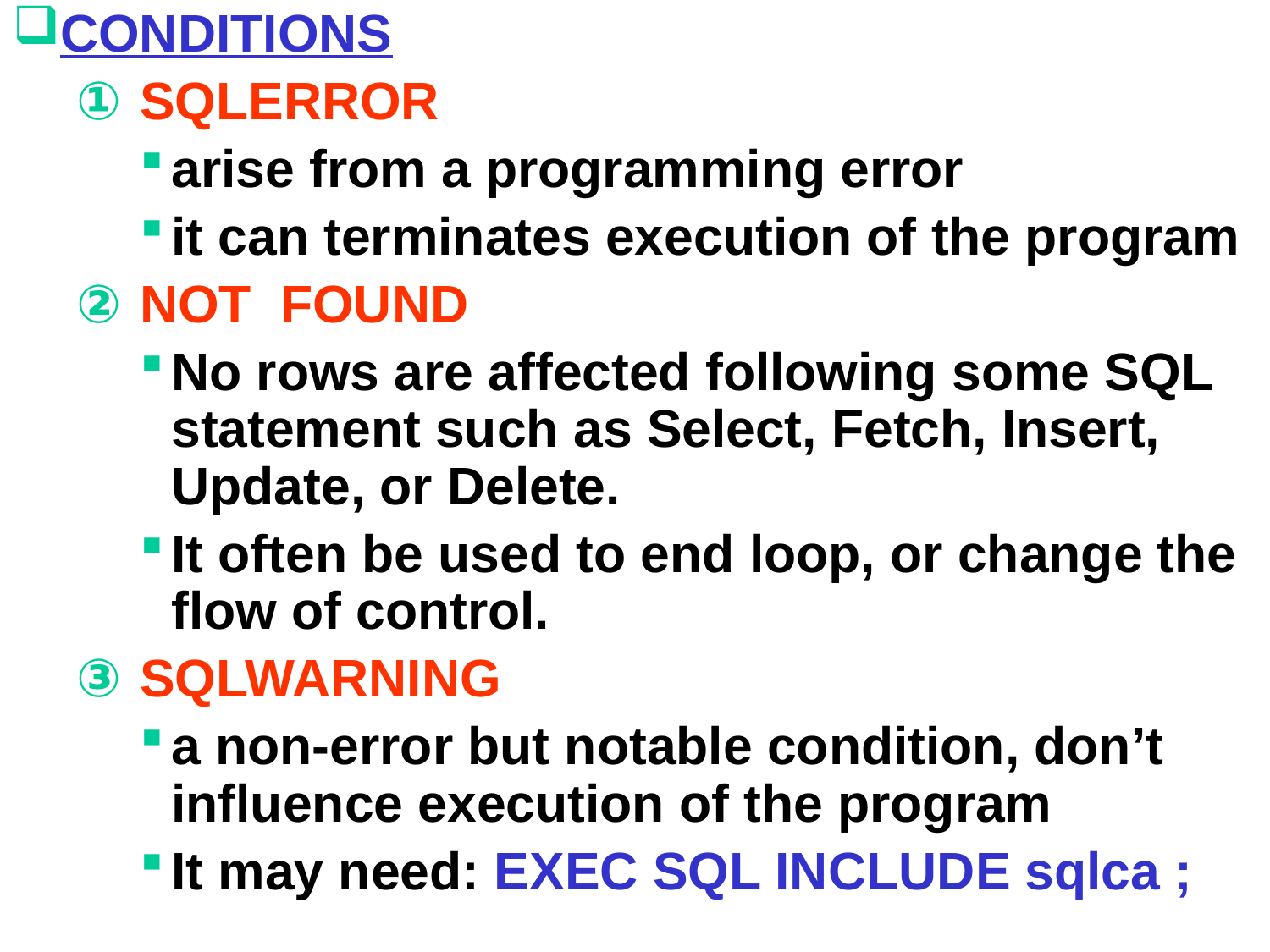

# CONDITIONS
SQLERROR
arise from a programming error
it can terminates execution of the program
NOT  FOUND
No rows are affected following some SQL statement such as Select, Fetch, Insert, Update, or Delete.
It often be used to end loop, or change the flow of control.
SQLWARNING
a non-error but notable condition, don’t influence execution of the program
It may need: EXEC SQL INCLUDE sqlca ;

Database Principles & Programming
26